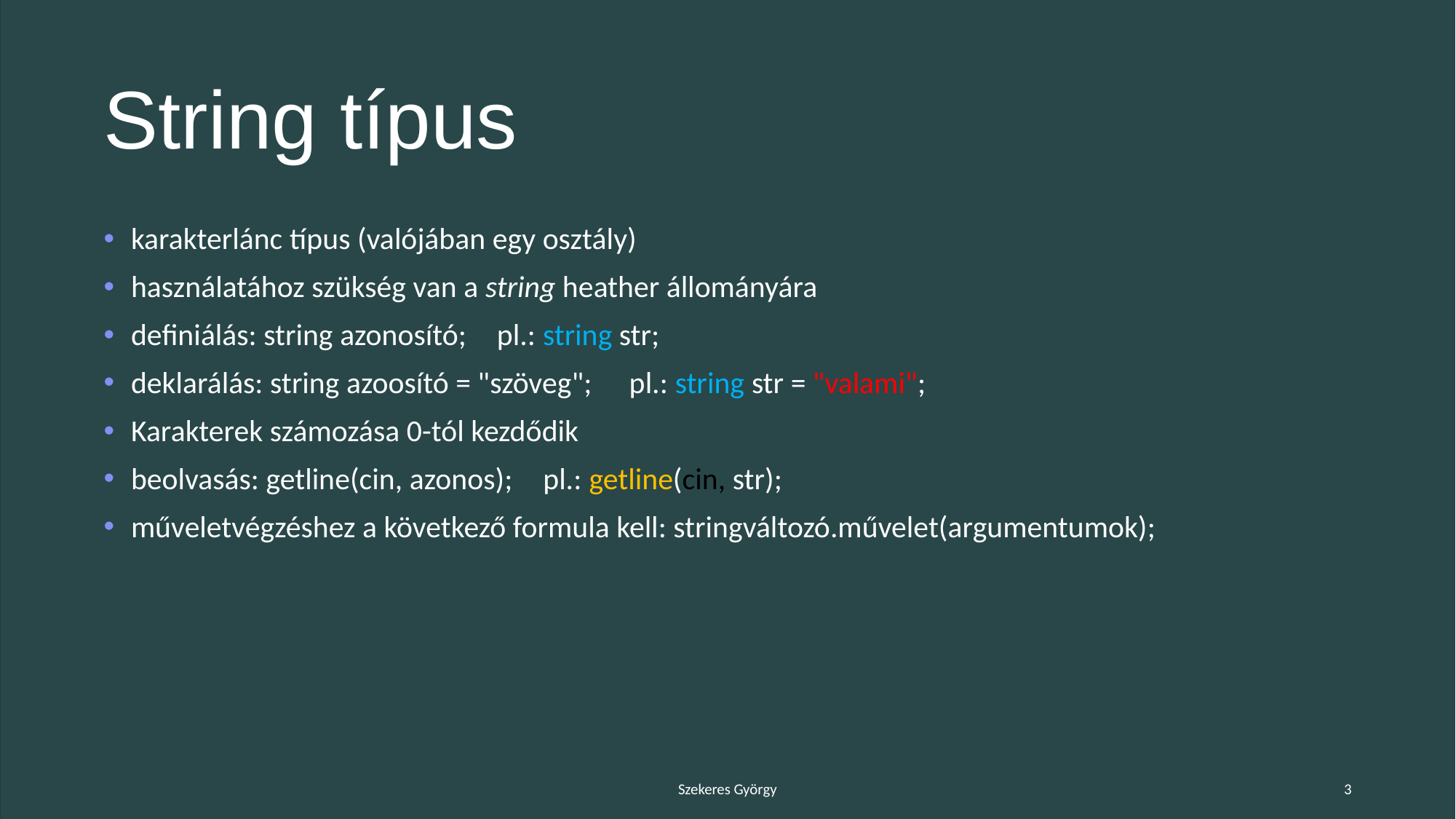

# String típus
karakterlánc típus (valójában egy osztály)
használatához szükség van a string heather állományára
definiálás: string azonosító; pl.: string str;
deklarálás: string azoosító = "szöveg";  pl.: string str = "valami";
Karakterek számozása 0-tól kezdődik
beolvasás: getline(cin, azonos); pl.: getline(cin, str);
műveletvégzéshez a következő formula kell: stringváltozó.művelet(argumentumok);

Szekeres György
3